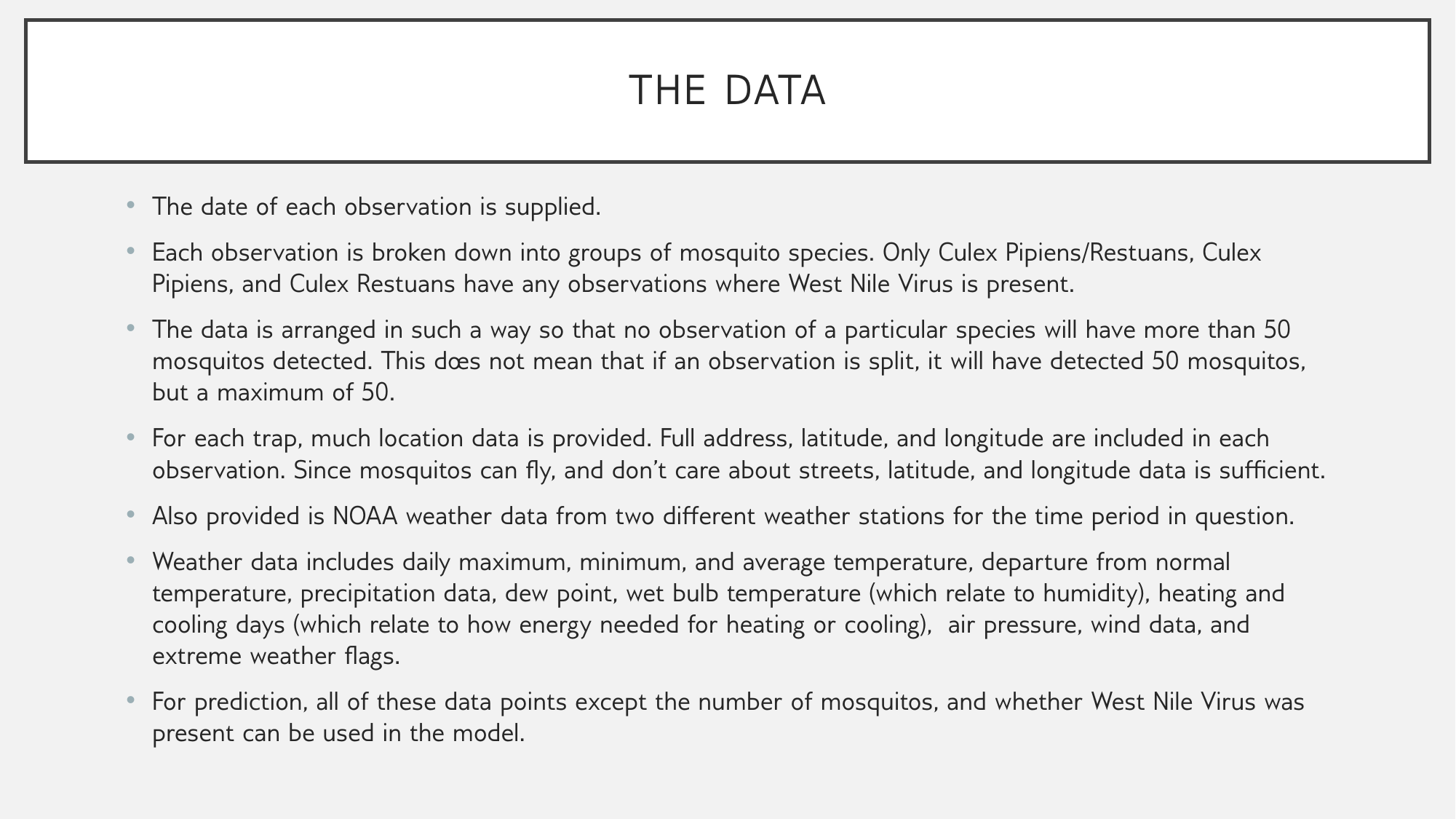

# The data
The date of each observation is supplied.
Each observation is broken down into groups of mosquito species. Only Culex Pipiens/Restuans, Culex Pipiens, and Culex Restuans have any observations where West Nile Virus is present.
The data is arranged in such a way so that no observation of a particular species will have more than 50 mosquitos detected. This does not mean that if an observation is split, it will have detected 50 mosquitos, but a maximum of 50.
For each trap, much location data is provided. Full address, latitude, and longitude are included in each observation. Since mosquitos can fly, and don’t care about streets, latitude, and longitude data is sufficient.
Also provided is NOAA weather data from two different weather stations for the time period in question.
Weather data includes daily maximum, minimum, and average temperature, departure from normal temperature, precipitation data, dew point, wet bulb temperature (which relate to humidity), heating and cooling days (which relate to how energy needed for heating or cooling),  air pressure, wind data, and extreme weather flags.
For prediction, all of these data points except the number of mosquitos, and whether West Nile Virus was present can be used in the model.